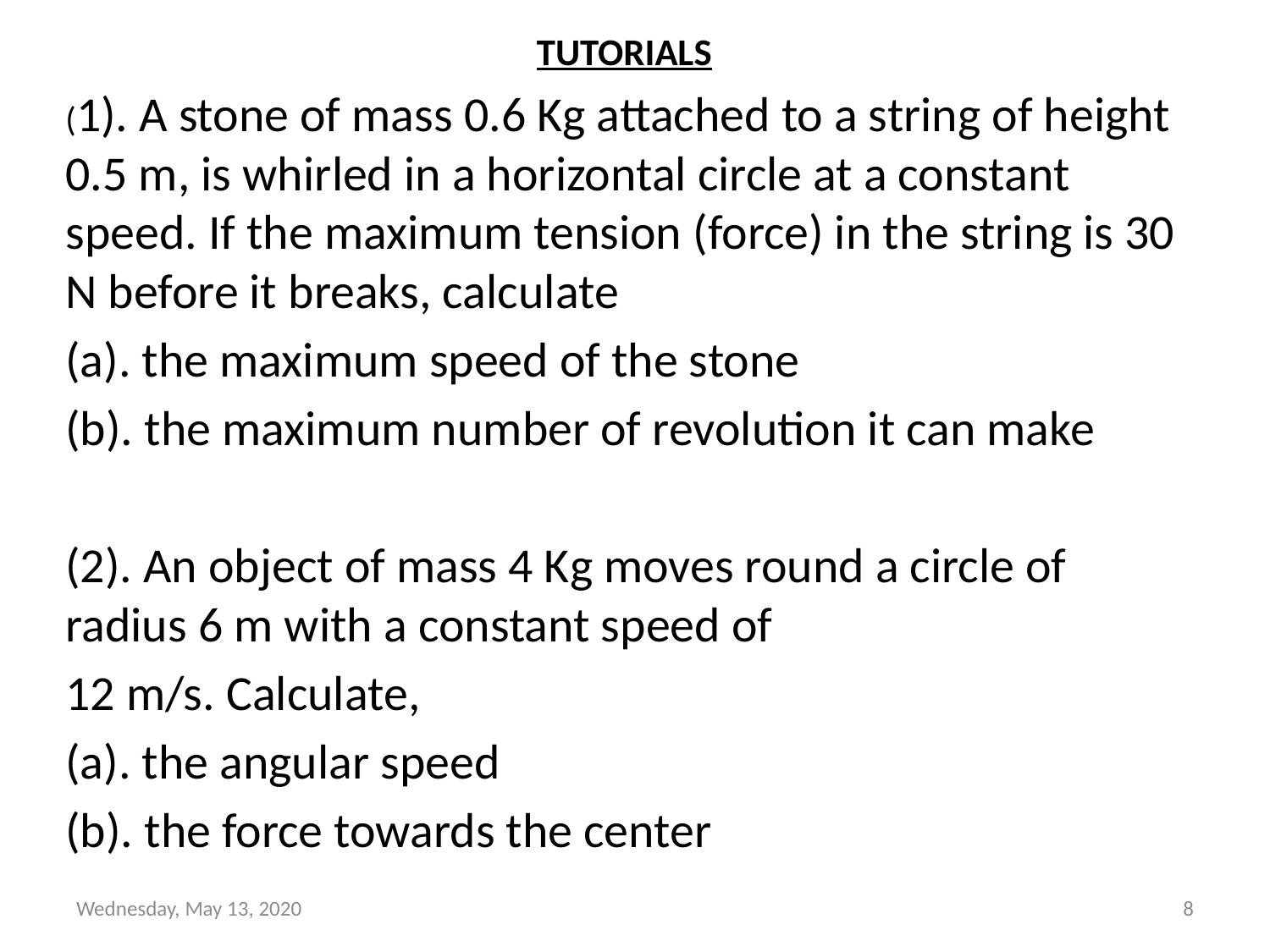

TUTORIALS
(1). A stone of mass 0.6 Kg attached to a string of height 0.5 m, is whirled in a horizontal circle at a constant speed. If the maximum tension (force) in the string is 30 N before it breaks, calculate
(a). the maximum speed of the stone
(b). the maximum number of revolution it can make

(2). An object of mass 4 Kg moves round a circle of radius 6 m with a constant speed of
12 m/s. Calculate,
(a). the angular speed
(b). the force towards the center

Wednesday, May 13, 2020
8